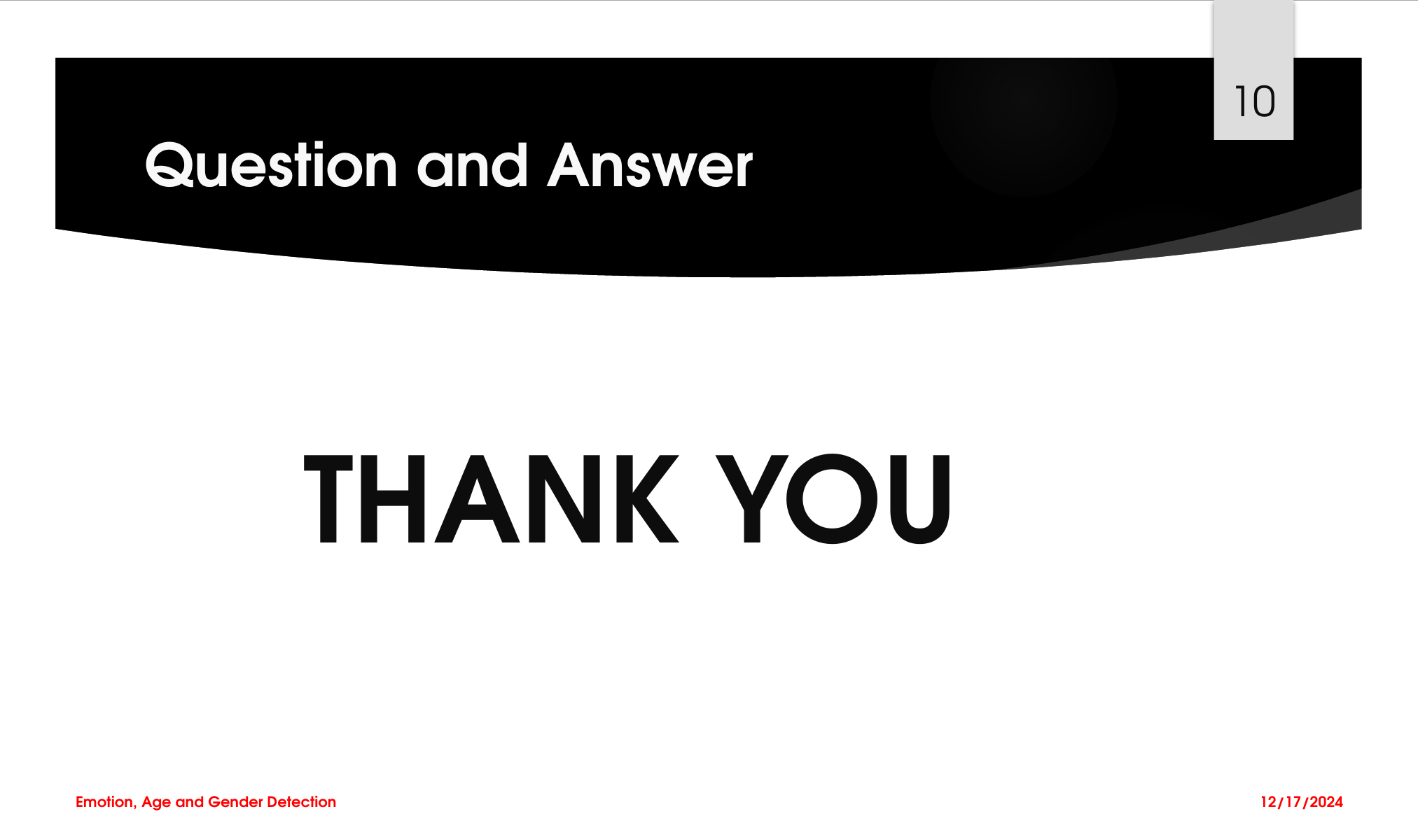

10
# Question and Answer

THANK YOU
Emotion, Age and Gender Detection
12/17/2024